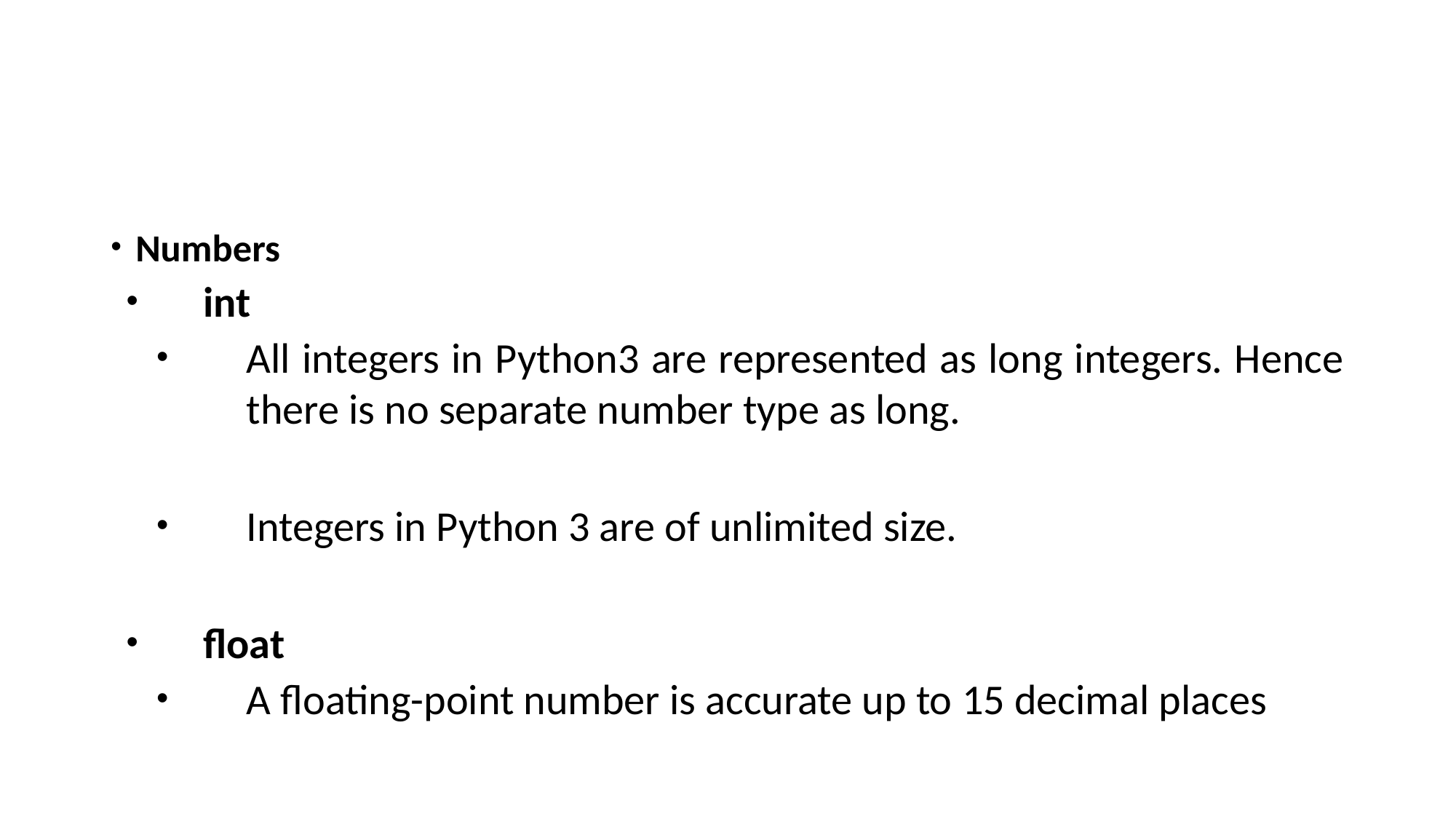

#
Numbers
int
All integers in Python3 are represented as long integers. Hence there is no separate number type as long.

Integers in Python 3 are of unlimited size.

float
A floating-point number is accurate up to 15 decimal places